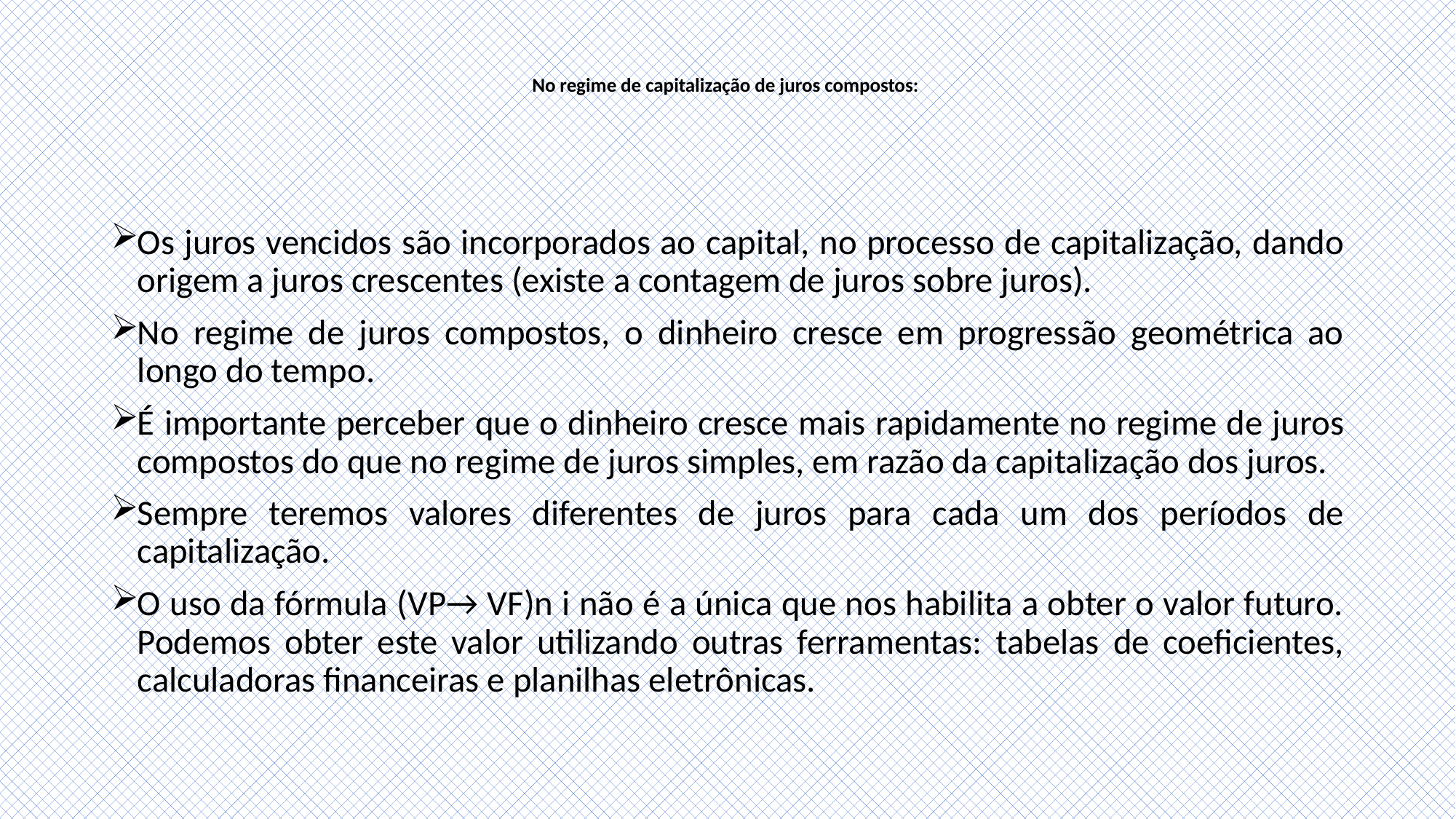

# No regime de capitalização de juros compostos:
Os juros vencidos são incorporados ao capital, no processo de capitalização, dando origem a juros crescentes (existe a contagem de juros sobre juros).
No regime de juros compostos, o dinheiro cresce em progressão geométrica ao longo do tempo.
É importante perceber que o dinheiro cresce mais rapidamente no regime de juros compostos do que no regime de juros simples, em razão da capitalização dos juros.
Sempre teremos valores diferentes de juros para cada um dos períodos de capitalização.
O uso da fórmula (VP→ VF)n i não é a única que nos habilita a obter o valor futuro. Podemos obter este valor utilizando outras ferramentas: tabelas de coeficientes, calculadoras financeiras e planilhas eletrônicas.